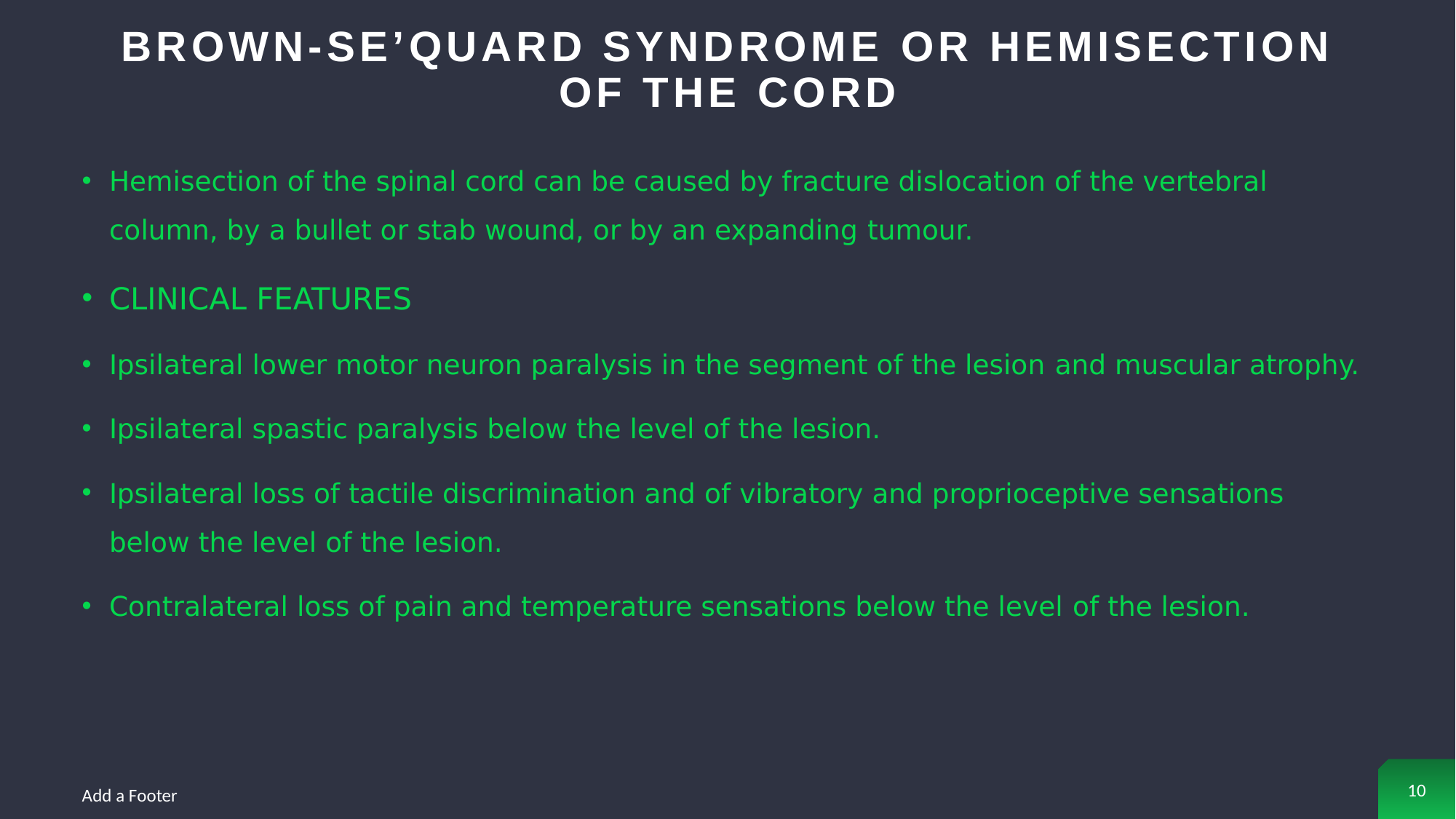

# Brown-SE’quard Syndrome or Hemisection of the Cord
Hemisection of the spinal cord can be caused by fracture dislocation of the vertebral column, by a bullet or stab wound, or by an expanding tumour.
CLINICAL FEATURES
Ipsilateral lower motor neuron paralysis in the segment of the lesion and muscular atrophy.
Ipsilateral spastic paralysis below the level of the lesion.
Ipsilateral loss of tactile discrimination and of vibratory and proprioceptive sensations below the level of the lesion.
Contralateral loss of pain and temperature sensations below the level of the lesion.
10
Add a Footer